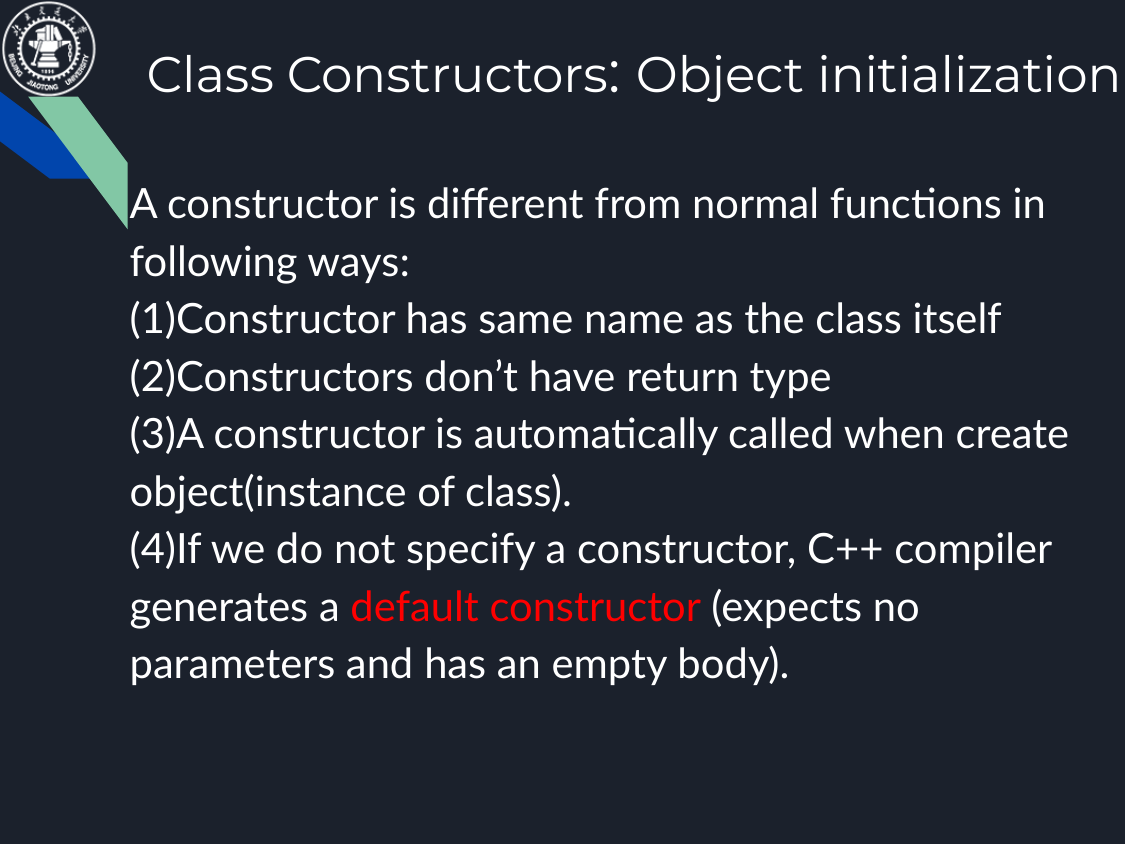

# Class Constructors: Object initialization
A constructor is different from normal functions in following ways:
(1)Constructor has same name as the class itself
(2)Constructors don’t have return type
(3)A constructor is automatically called when create object(instance of class).
(4)If we do not specify a constructor, C++ compiler generates a default constructor (expects no parameters and has an empty body).